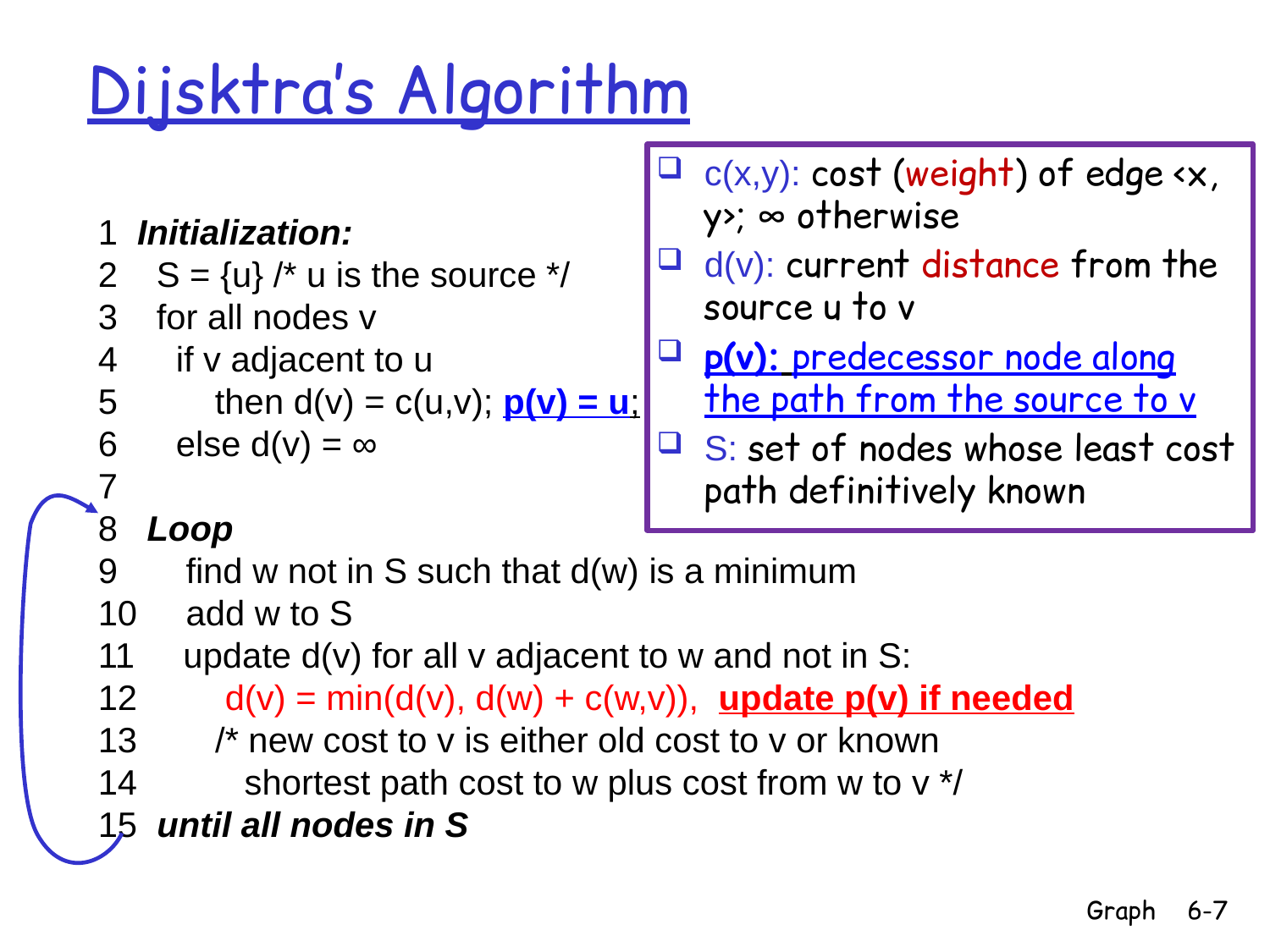

# Dijsktra’s Algorithm
c(x,y): cost (weight) of edge <x, y>; ∞ otherwise
d(v): current distance from the source u to v
p(v): predecessor node along the path from the source to v
S: set of nodes whose least cost path definitively known

1  Initialization:
2    S = {u} /* u is the source */
3    for all nodes v
4      if v adjacent to u
5          then d(v) = c(u,v); p(v) = u;
6      else d(v) = ∞
7
8   Loop
9       find w not in S such that d(w) is a minimum
10     add w to S
11     update d(v) for all v adjacent to w and not in S:
12         d(v) = min(d(v), d(w) + c(w,v)),  update p(v) if needed
13        /* new cost to v is either old cost to v or known
14           shortest path cost to w plus cost from w to v */
15  until all nodes in S

Graph
6-7